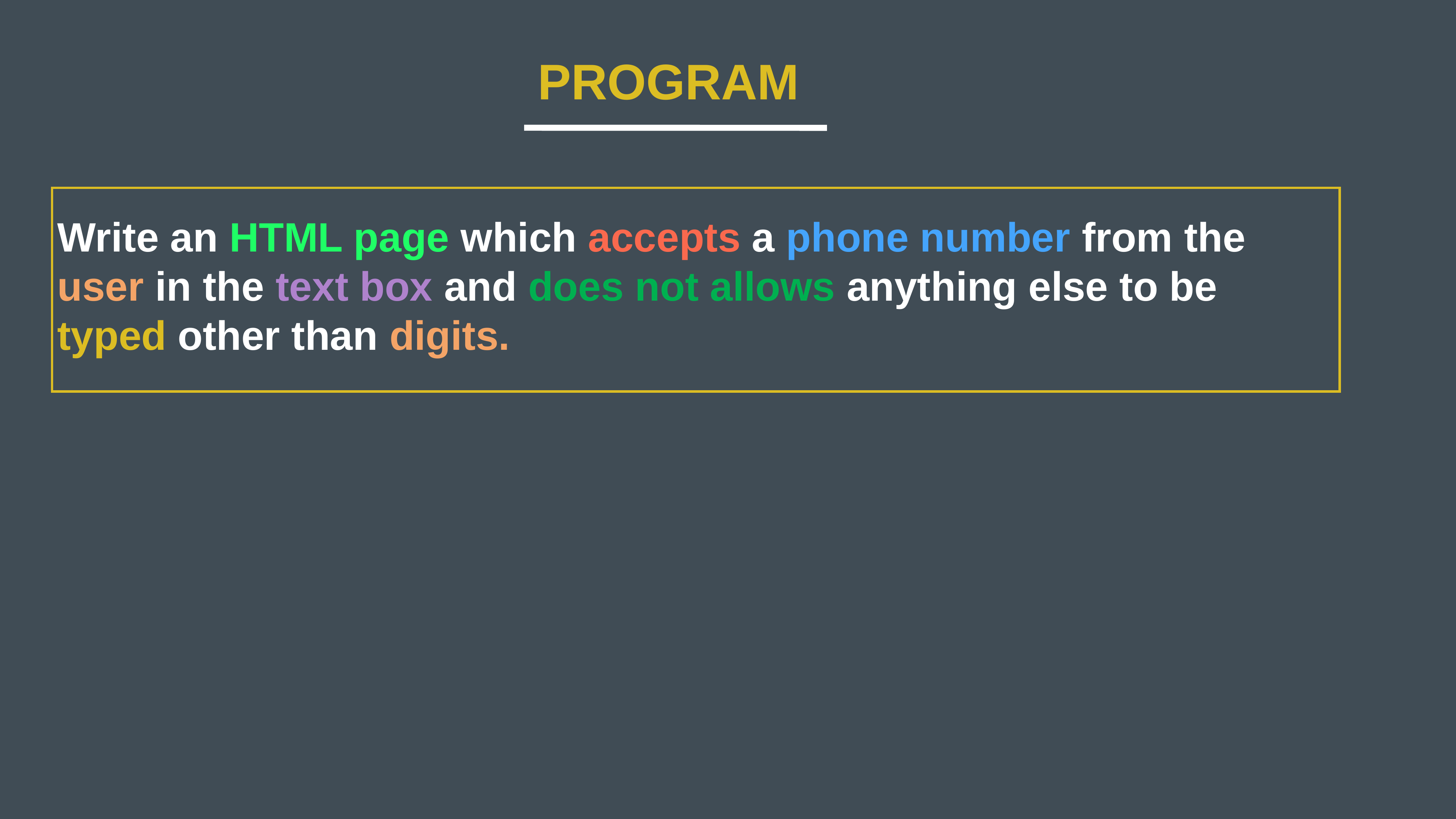

PROGRAM

Write an HTML page which accepts a phone number from the user in the text box and does not allows anything else to be typed other than digits.